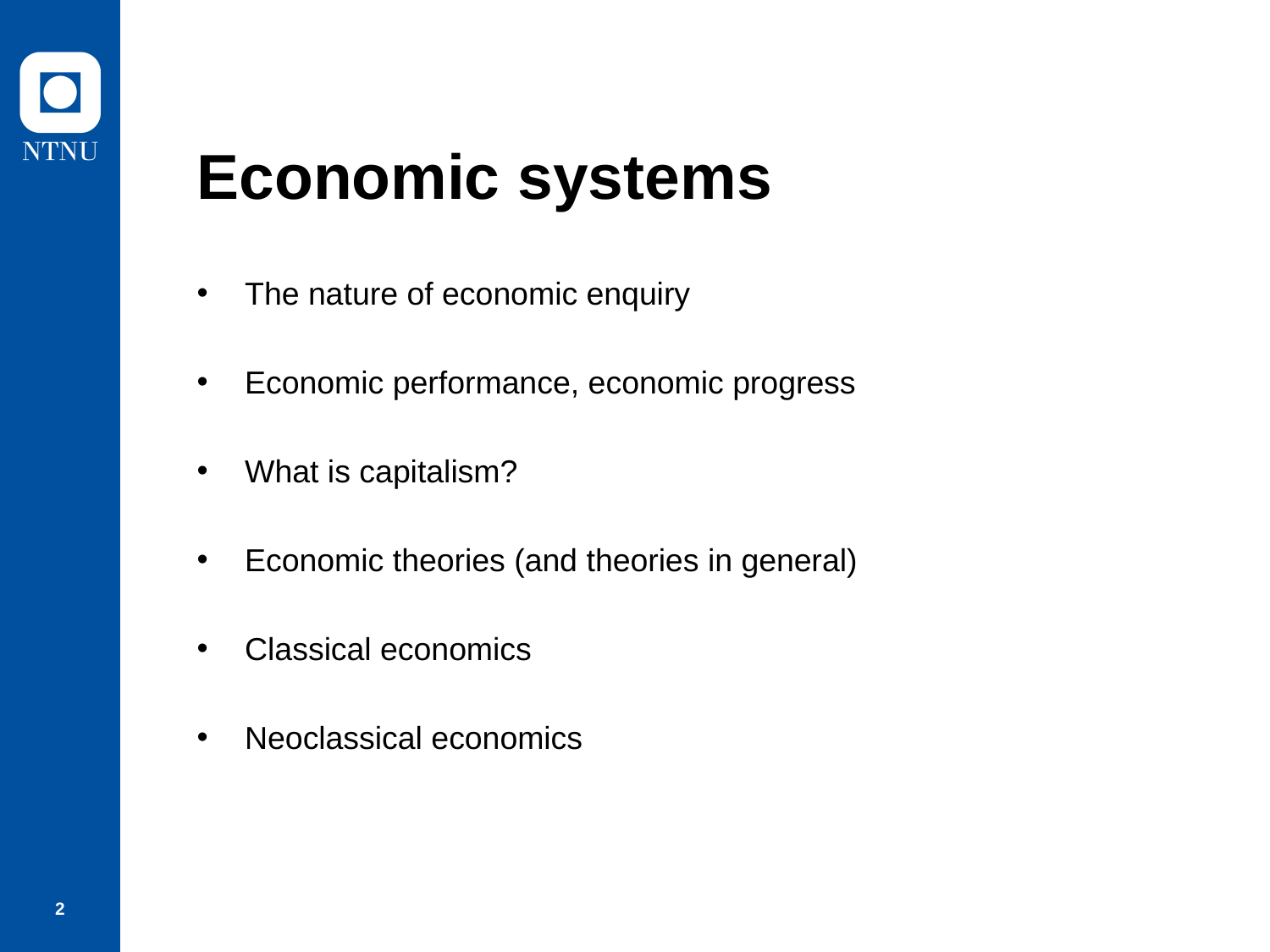

# Economic systems
The nature of economic enquiry

Economic performance, economic progress

What is capitalism?

Economic theories (and theories in general)

Classical economics

Neoclassical economics